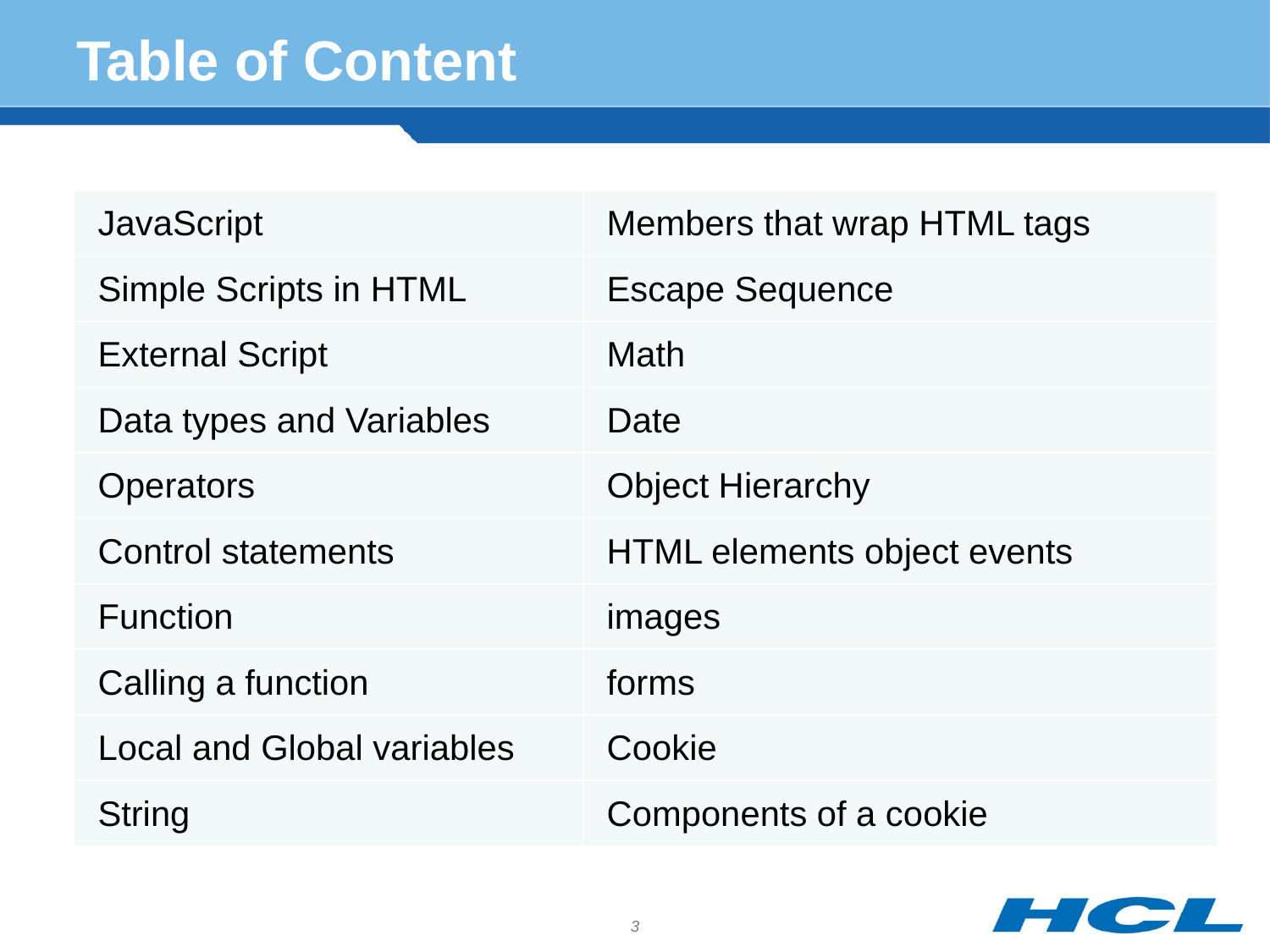

# Table of Content
| JavaScript | Members that wrap HTML tags |
| --- | --- |
| Simple Scripts in HTML | Escape Sequence |
| External Script | Math |
| Data types and Variables | Date |
| Operators | Object Hierarchy |
| Control statements | HTML elements object events |
| Function | images |
| Calling a function | forms |
| Local and Global variables | Cookie |
| String | Components of a cookie |
3